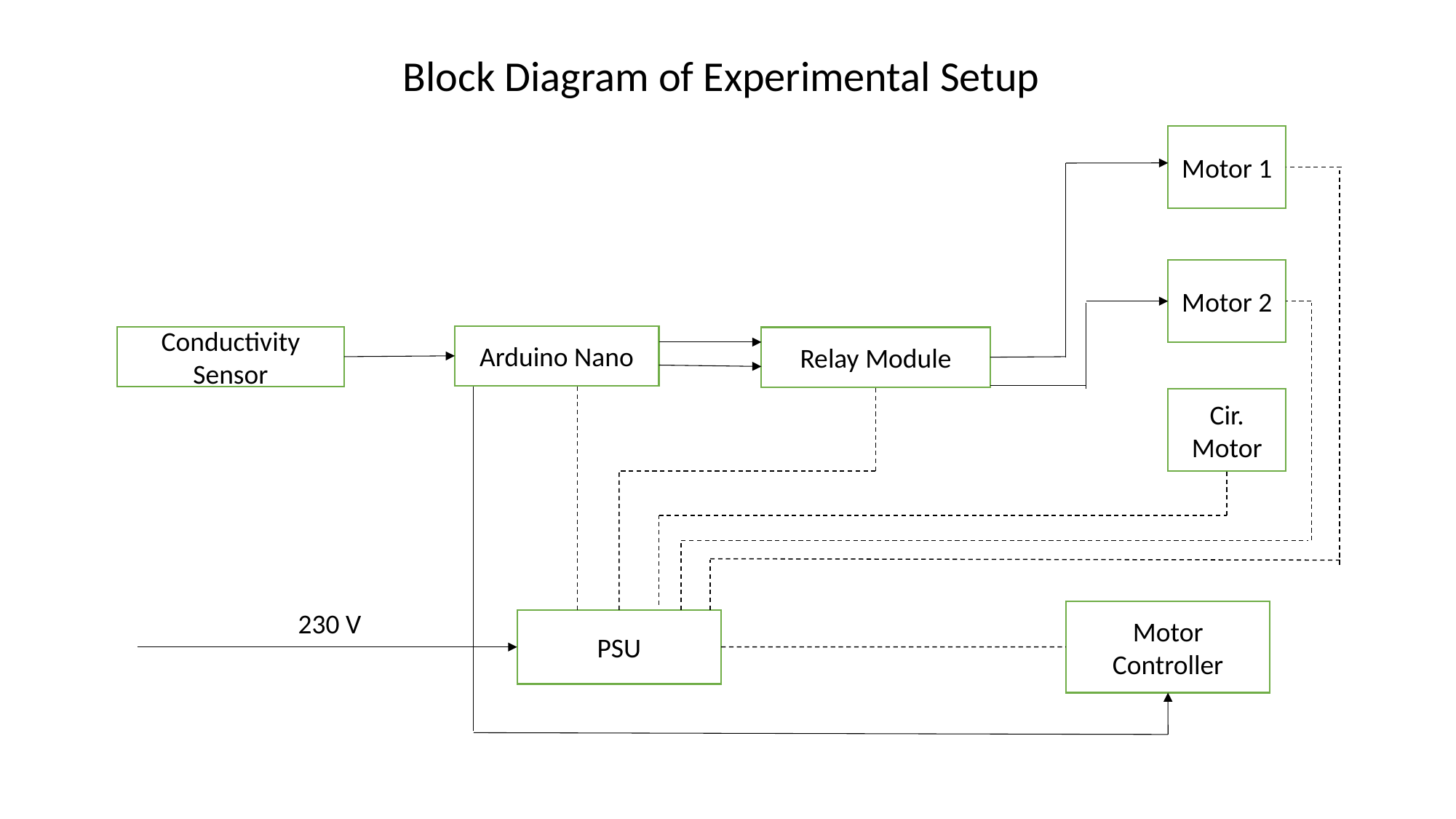

Block Diagram of Experimental Setup
Motor 1

Motor 2

Arduino Nano
Conductivity Sensor
Relay Module
Cir. Motor
230 V
Motor Controller
PSU